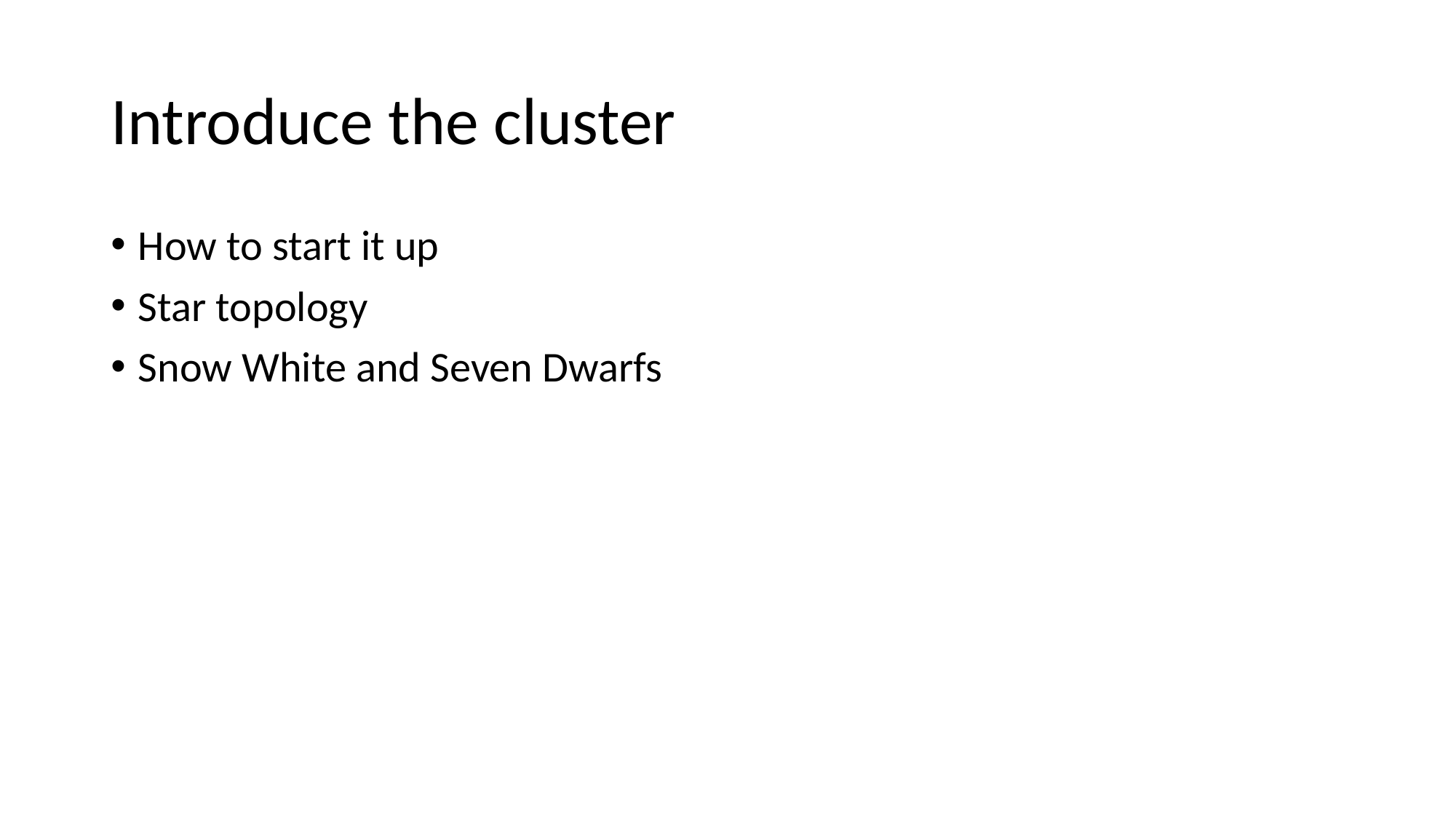

# Introduce the cluster
How to start it up
Star topology
Snow White and Seven Dwarfs